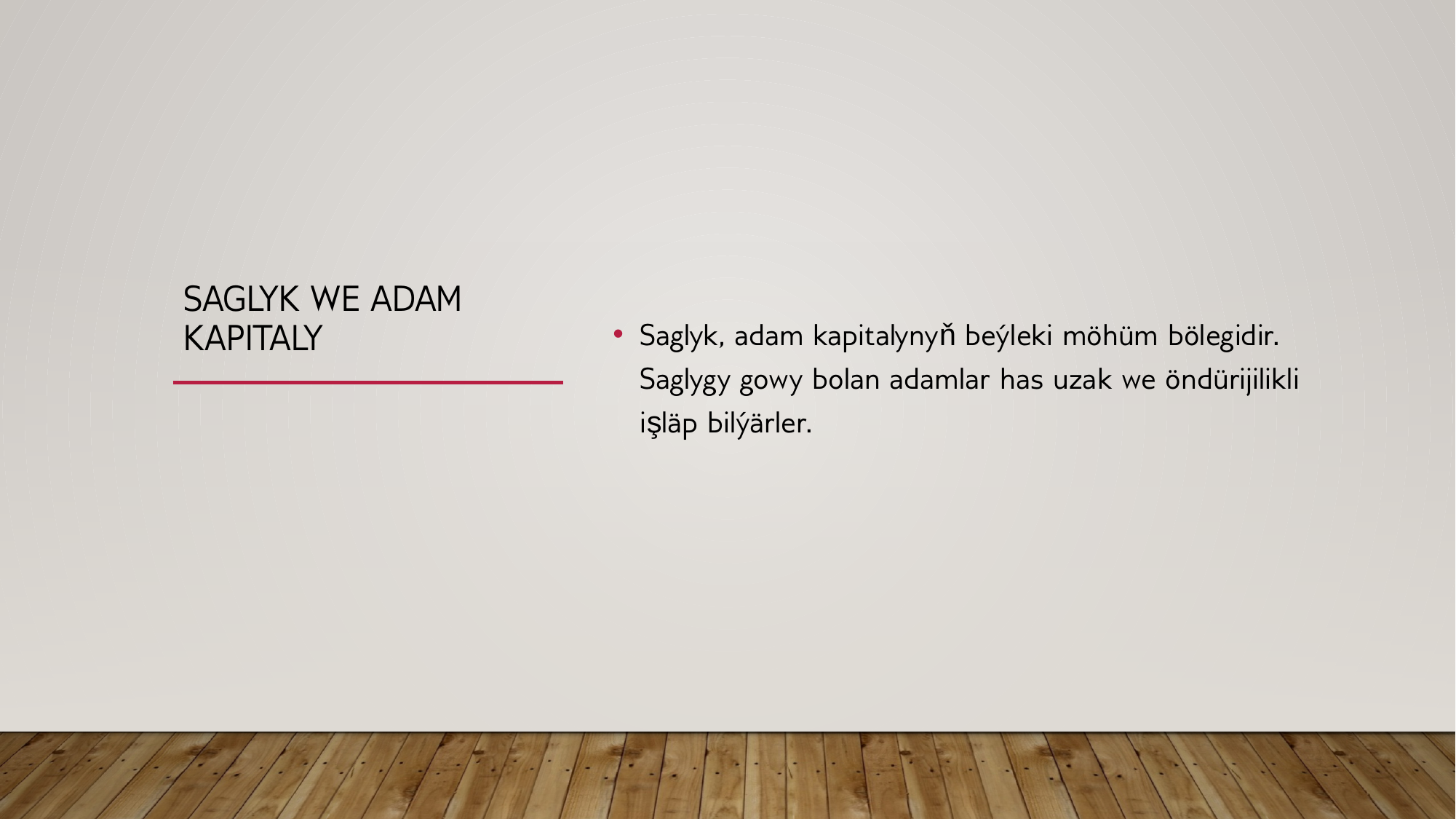

# SAGLYK WE ADAM KAPITALY
Saglyk, adam kapitalynyň beýleki möhüm bölegidir. Saglygy gowy bolan adamlar has uzak we öndürijilikli işläp bilýärler.